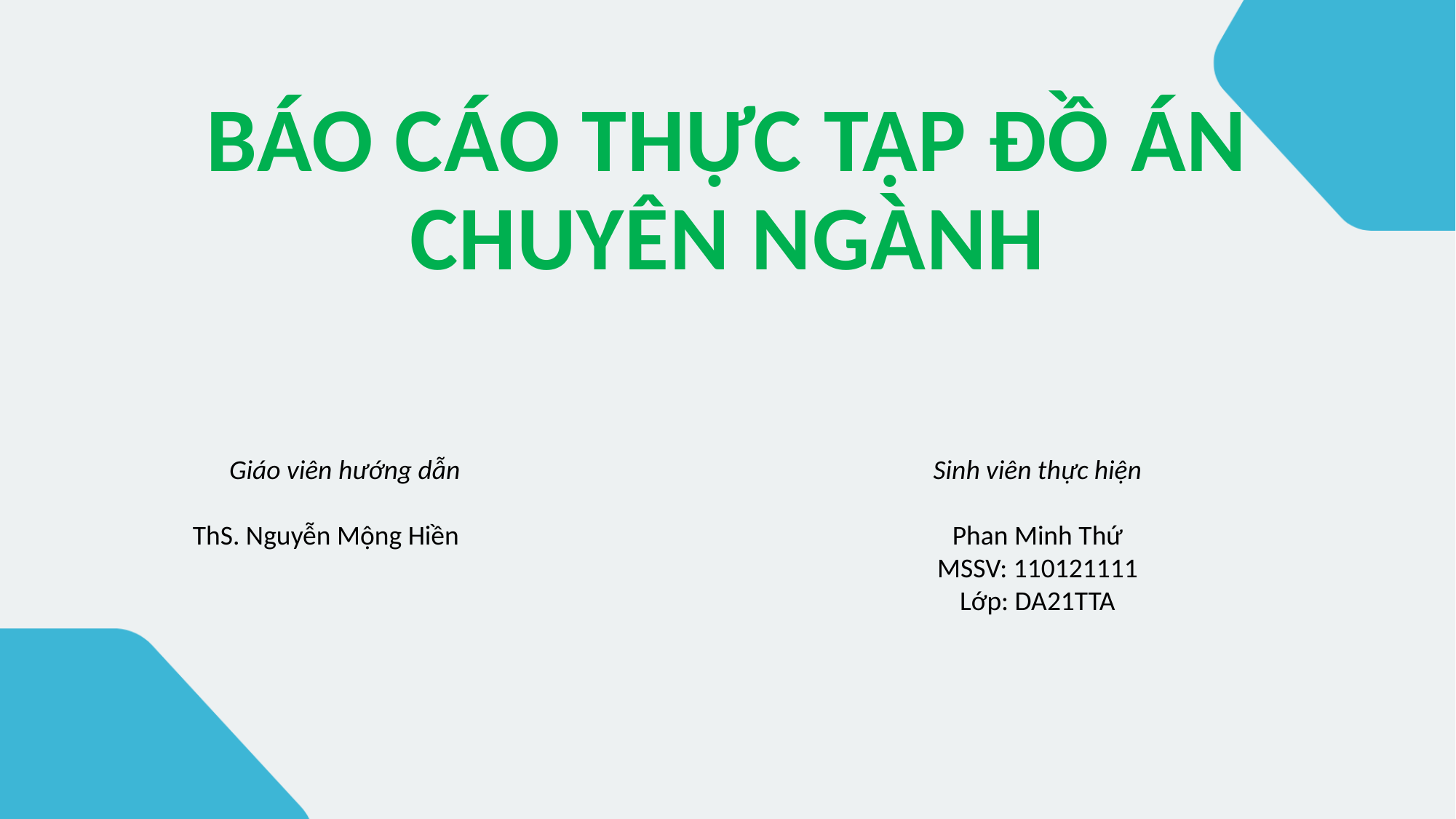

# BÁO CÁO THỰC TẬP ĐỒ ÁN CHUYÊN NGÀNH
Giáo viên hướng dẫn

      ThS. Nguyễn Mộng Hiền

Sinh viên thực hiện

Phan Minh Thứ
MSSV: 110121111
Lớp: DA21TTA